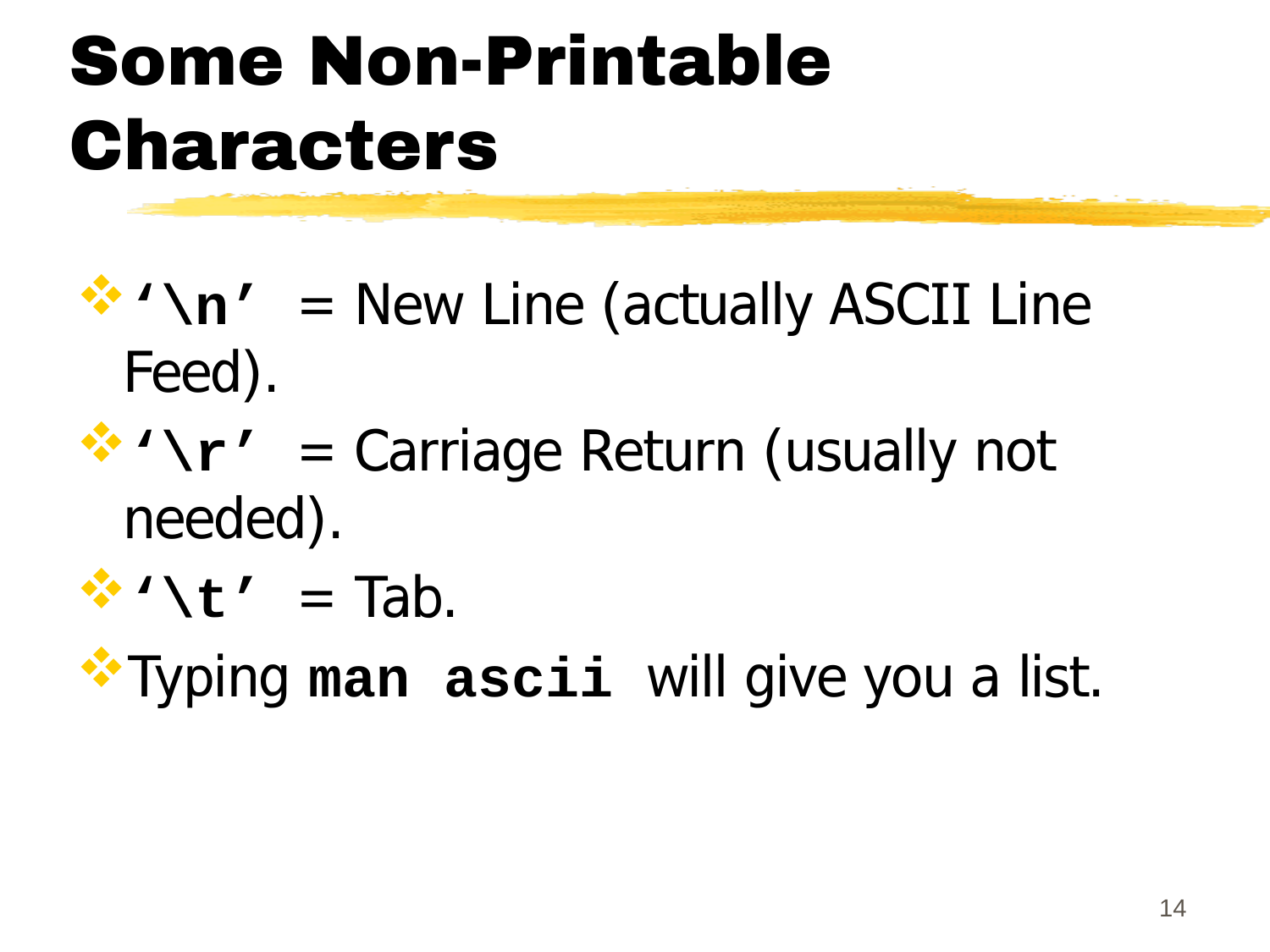

# Some Non-Printable Characters
‘\n’ = New Line (actually ASCII Line Feed).
‘\r’ = Carriage Return (usually not needed).
‘\t’ = Tab.
Typing man ascii will give you a list.
14